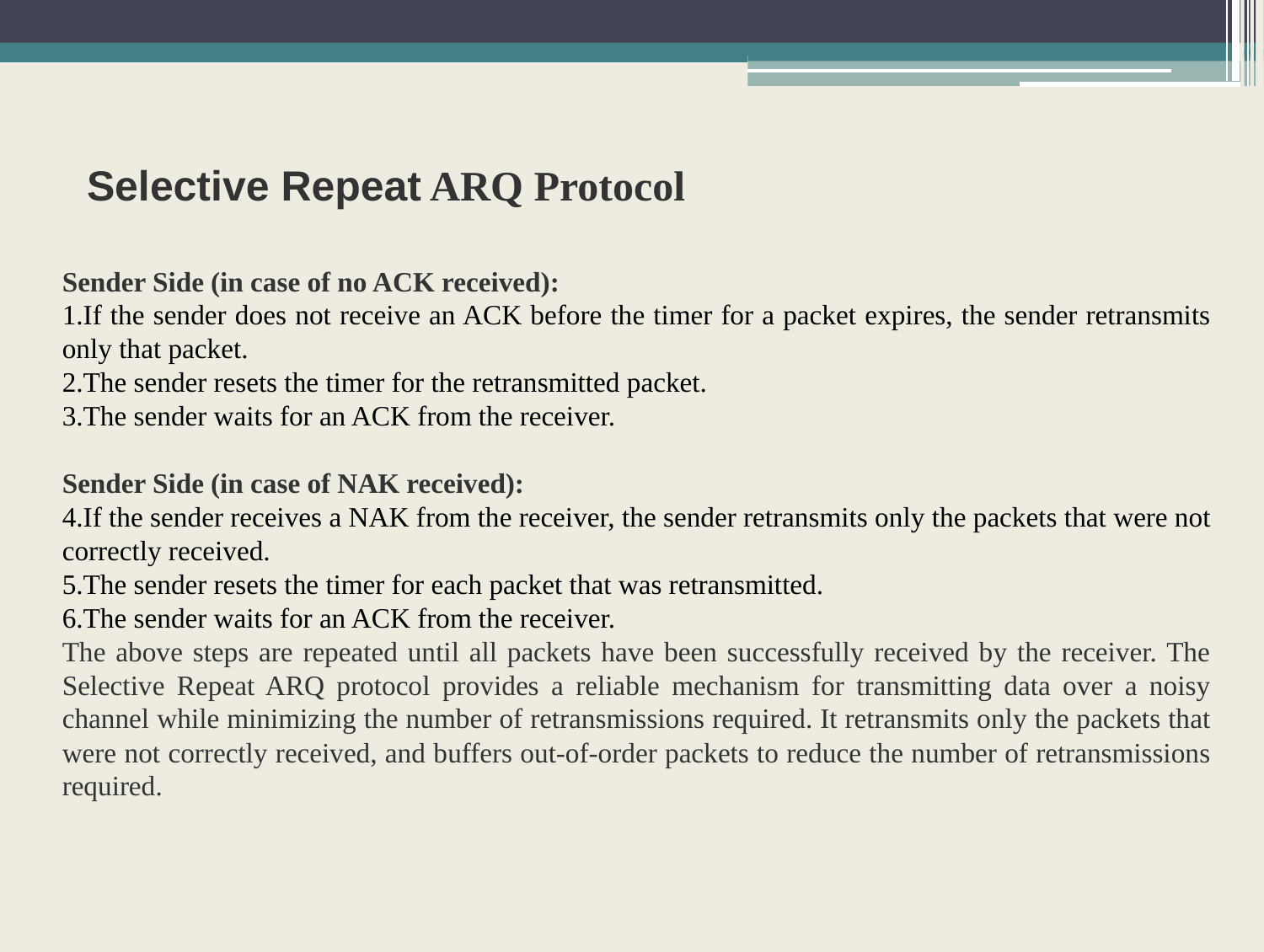

# Selective Repeat ARQ Protocol
Sender Side (in case of no ACK received):
If the sender does not receive an ACK before the timer for a packet expires, the sender retransmits only that packet.
The sender resets the timer for the retransmitted packet.
The sender waits for an ACK from the receiver.

Sender Side (in case of NAK received):
If the sender receives a NAK from the receiver, the sender retransmits only the packets that were not correctly received.
The sender resets the timer for each packet that was retransmitted.
The sender waits for an ACK from the receiver.
The above steps are repeated until all packets have been successfully received by the receiver. The Selective Repeat ARQ protocol provides a reliable mechanism for transmitting data over a noisy channel while minimizing the number of retransmissions required. It retransmits only the packets that were not correctly received, and buffers out-of-order packets to reduce the number of retransmissions required.